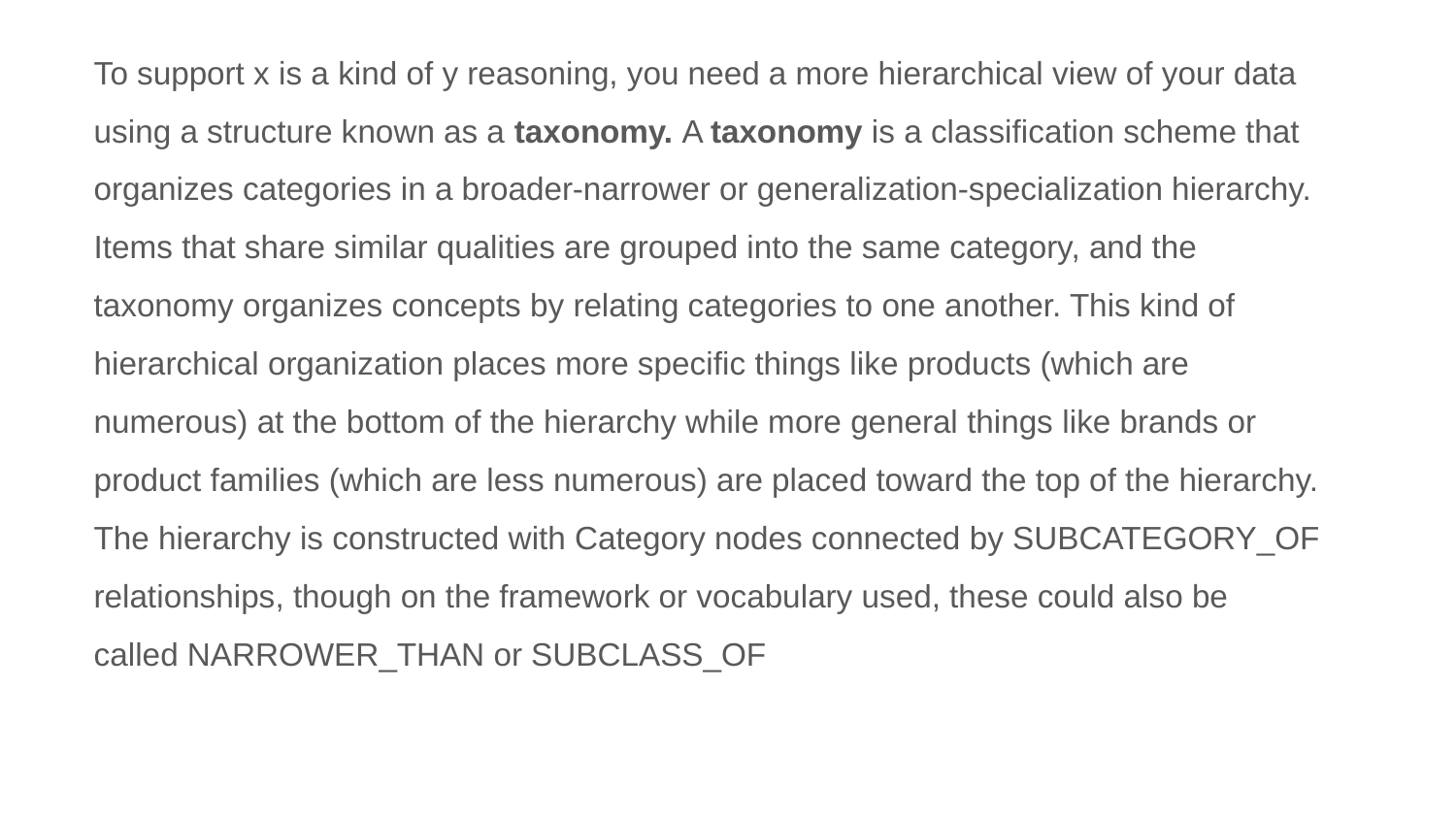

To support x is a kind of y reasoning, you need a more hierarchical view of your data
using a structure known as a taxonomy. A taxonomy is a classification scheme that
organizes categories in a broader-narrower or generalization-specialization hierarchy.
Items that share similar qualities are grouped into the same category, and the taxonomy organizes concepts by relating categories to one another. This kind of hierarchical organization places more specific things like products (which are numerous) at the bottom of the hierarchy while more general things like brands or product families (which are less numerous) are placed toward the top of the hierarchy.
The hierarchy is constructed with Category nodes connected by SUBCATEGORY_OF relationships, though on the framework or vocabulary used, these could also be called NARROWER_THAN or SUBCLASS_OF